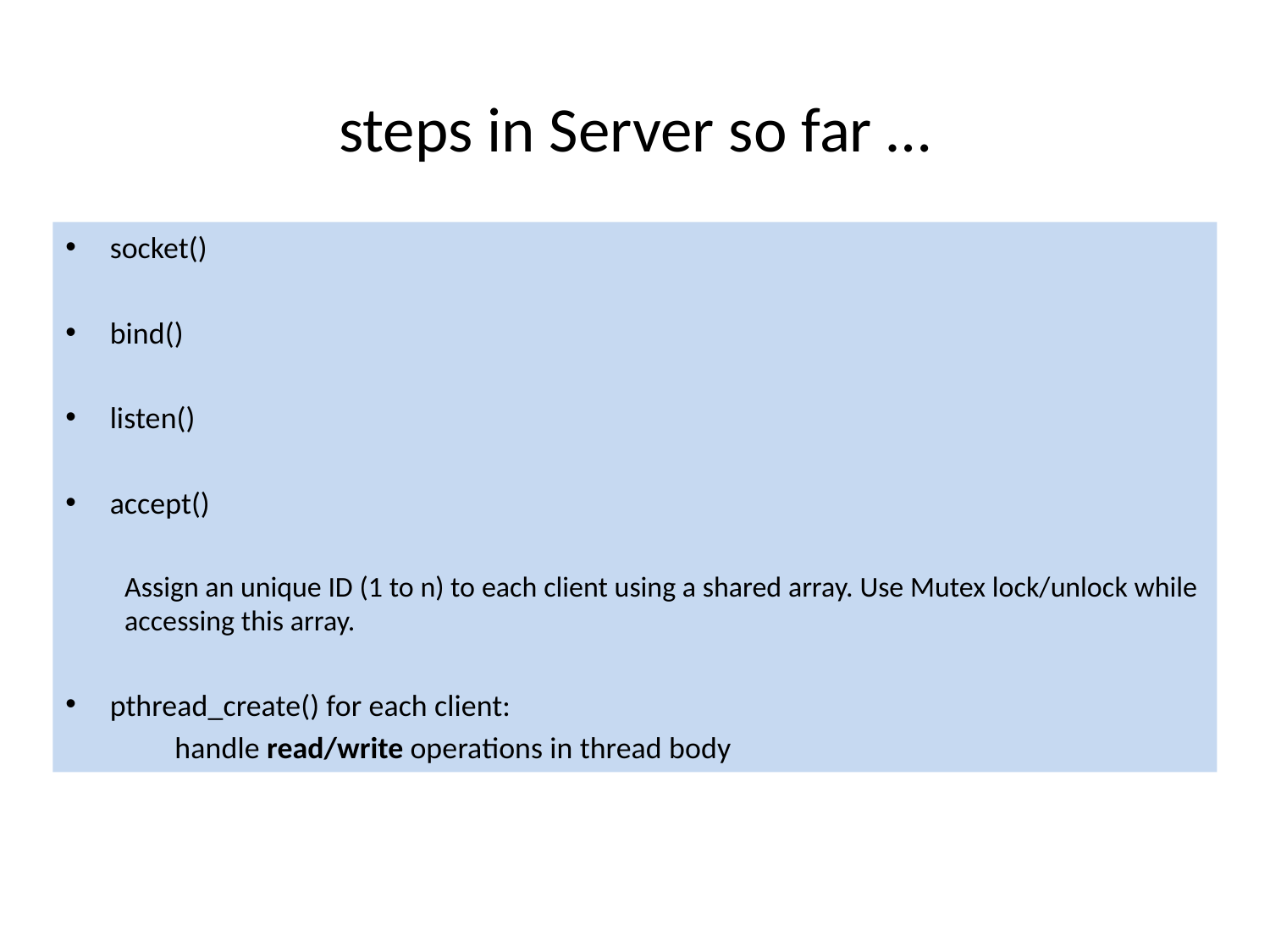

# steps in Server so far …
socket()

bind()

listen()

accept()

Assign an unique ID (1 to n) to each client using a shared array. Use Mutex lock/unlock while accessing this array.

pthread_create() for each client:
	handle read/write operations in thread body